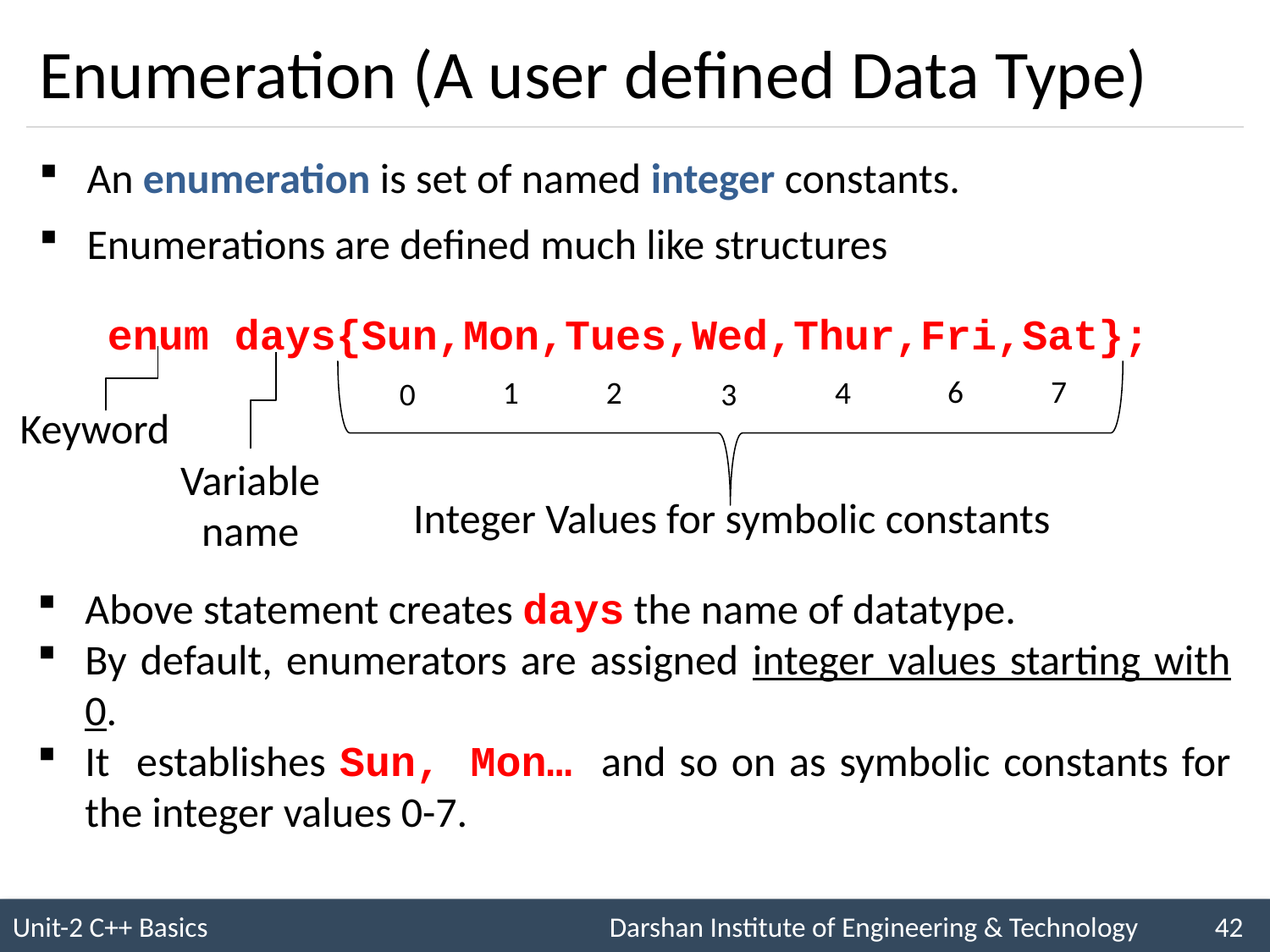

# Enumeration (A user defined Data Type)

An enumeration is set of named integer constants.
Enumerations are defined much like structures

enum days{Sun,Mon,Tues,Wed,Thur,Fri,Sat};
6
7
1
2
4
0
3
Keyword
Variable name
Integer Values for symbolic constants
Above statement creates days the name of datatype.
By default, enumerators are assigned integer values starting with 0.
It  establishes Sun, Mon… and so on as symbolic constants for the integer values 0-7.